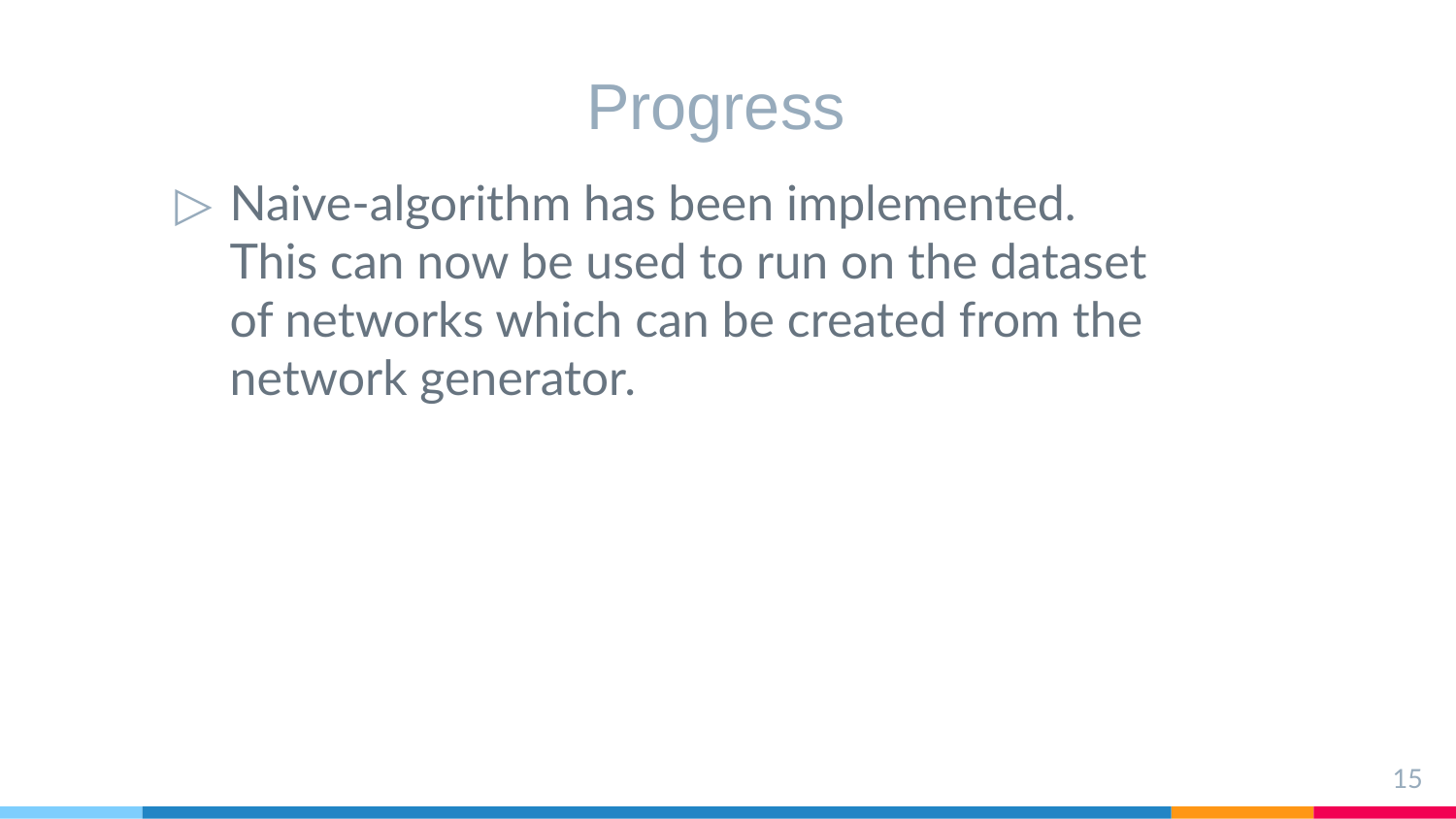

# Progress
Naive-algorithm has been implemented. This can now be used to run on the dataset of networks which can be created from the network generator.

15